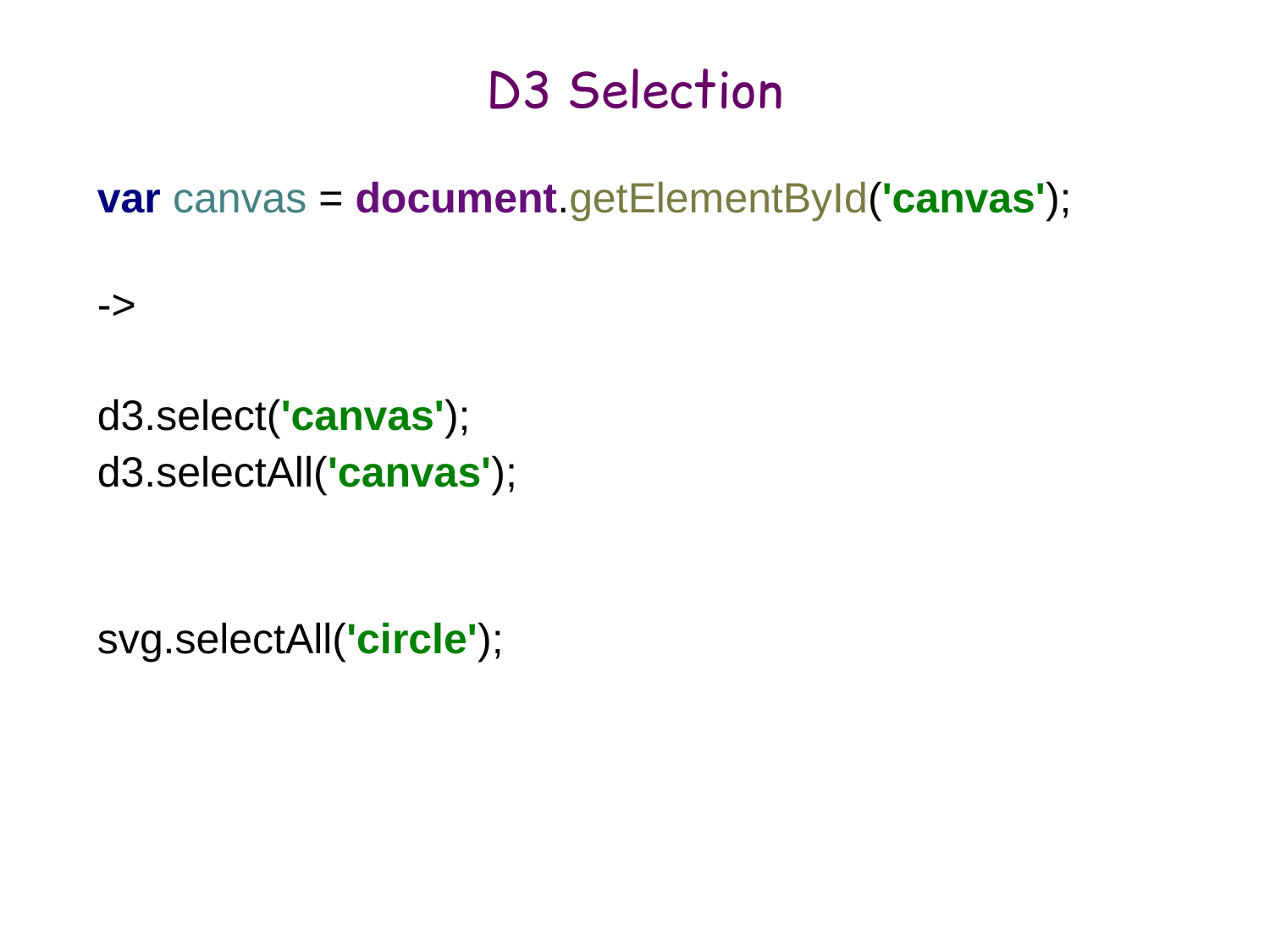

# D3 Selection
var canvas = document.getElementById('canvas');
->

d3.select('canvas');
d3.selectAll('canvas');

svg.selectAll('circle');